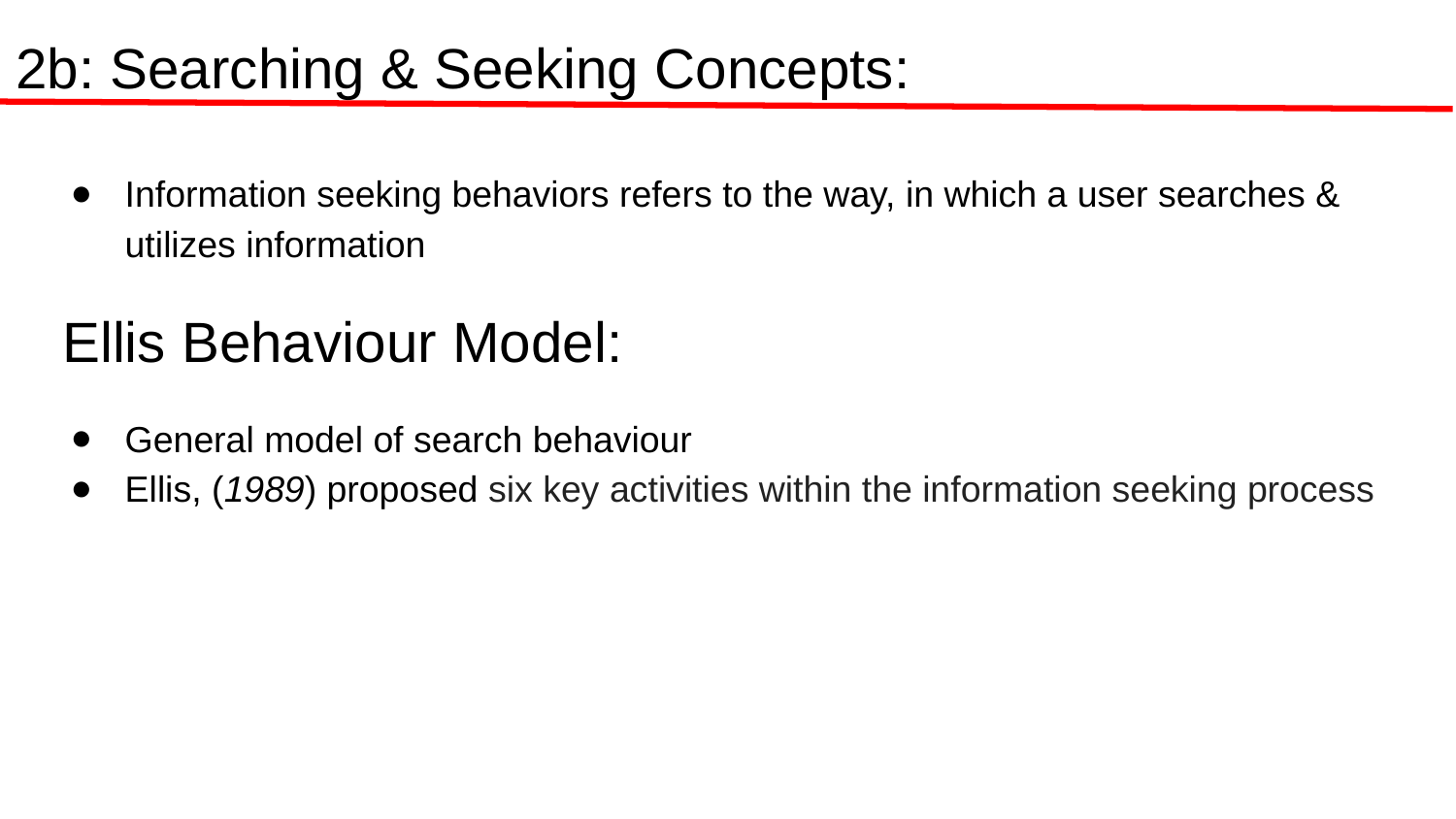

2b: Searching & Seeking Concepts:

Information seeking behaviors refers to the way, in which a user searches &  utilizes information

# Ellis Behaviour Model:

General model of search behaviour
Ellis, (1989) proposed six key activities within the information seeking process